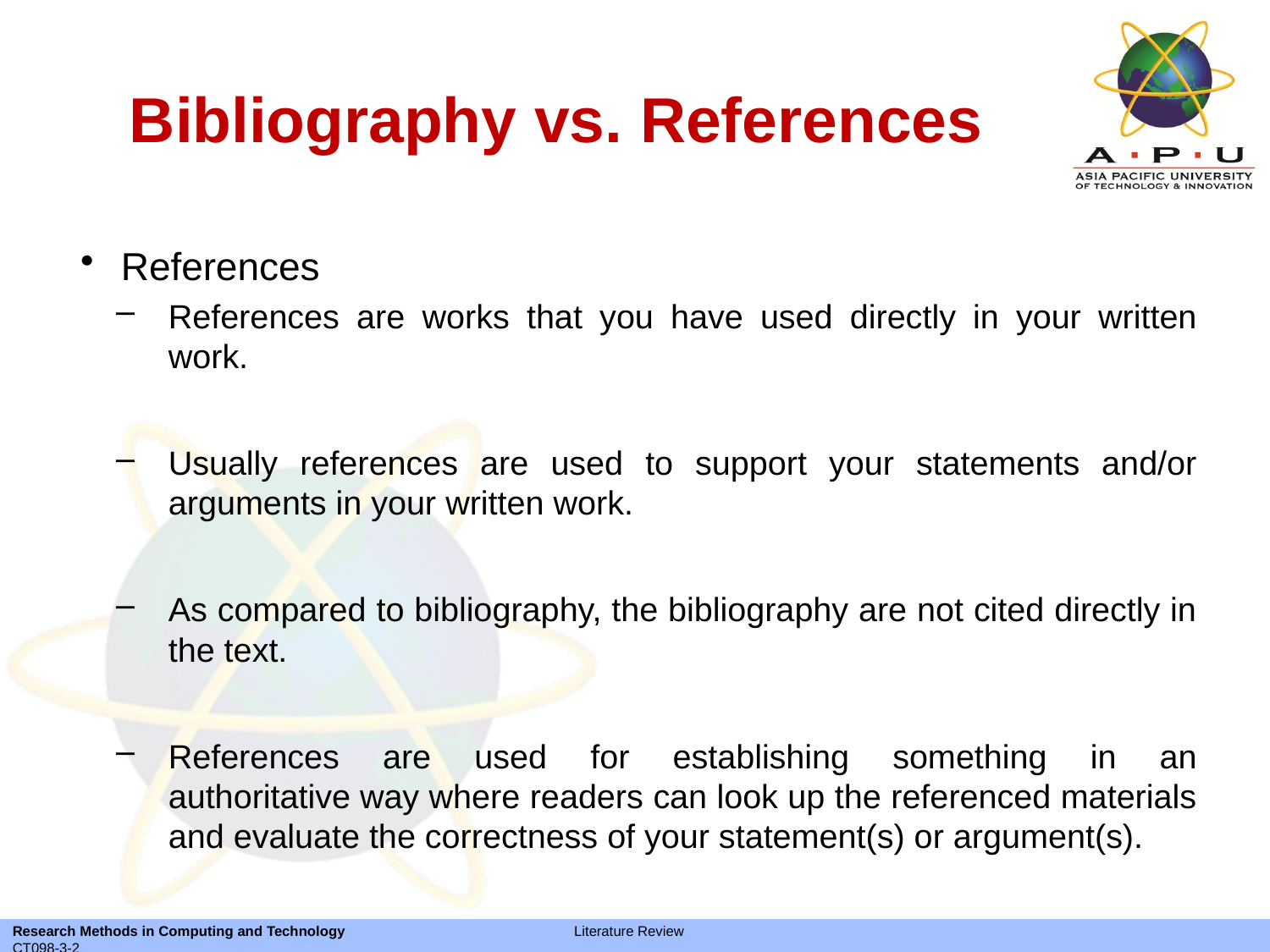

# Bibliography vs. References
References
References are works that you have used directly in your written work.

Usually references are used to support your statements and/or arguments in your written work.

As compared to bibliography, the bibliography are not cited directly in the text.

References are used for establishing something in an authoritative way where readers can look up the referenced materials and evaluate the correctness of your statement(s) or argument(s).